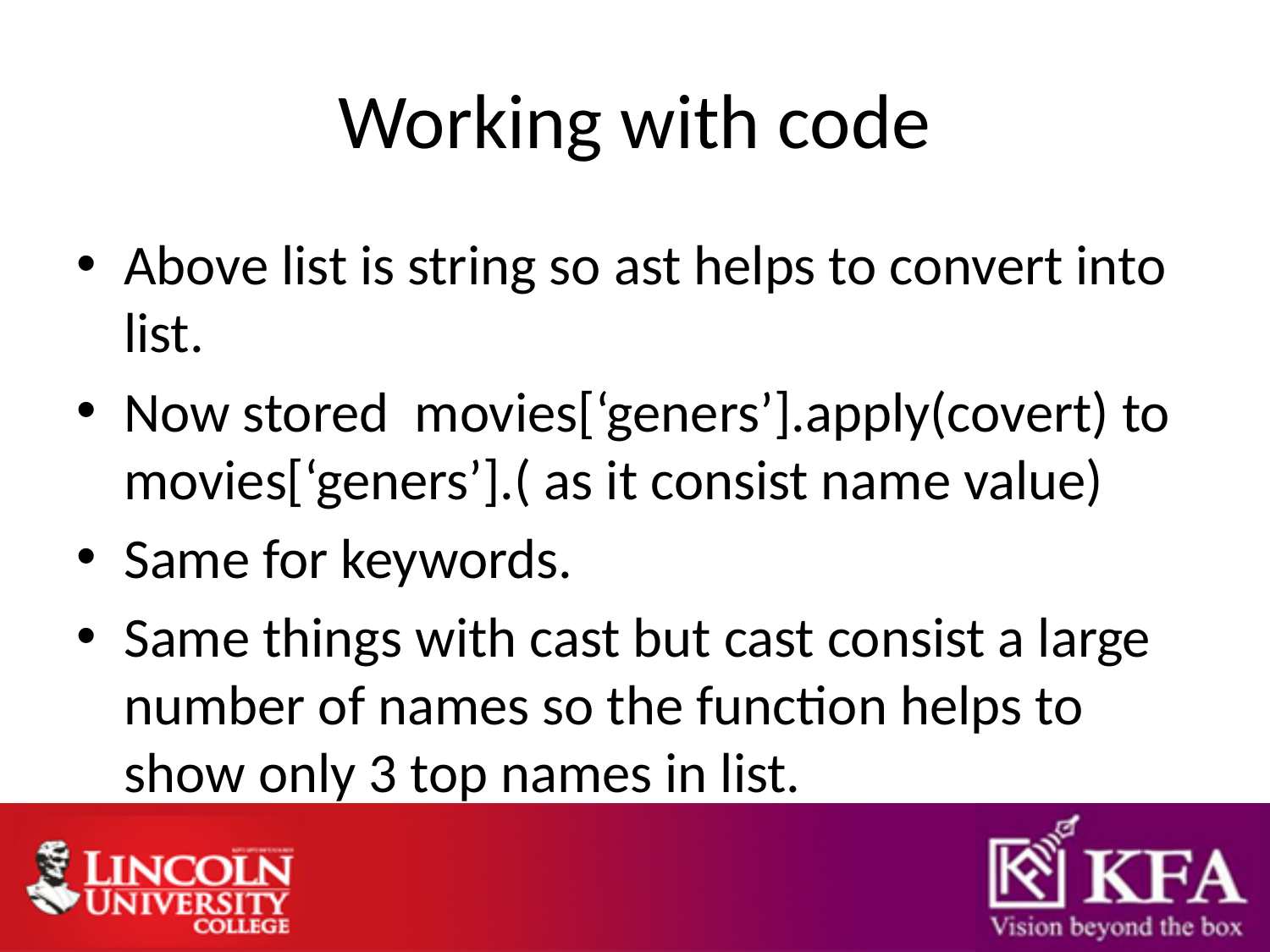

# Working with code
Above list is string so ast helps to convert into list.
Now stored  movies[‘geners’].apply(covert) to movies[‘geners’].( as it consist name value)
Same for keywords.
Same things with cast but cast consist a large number of names so the function helps to show only 3 top names in list.